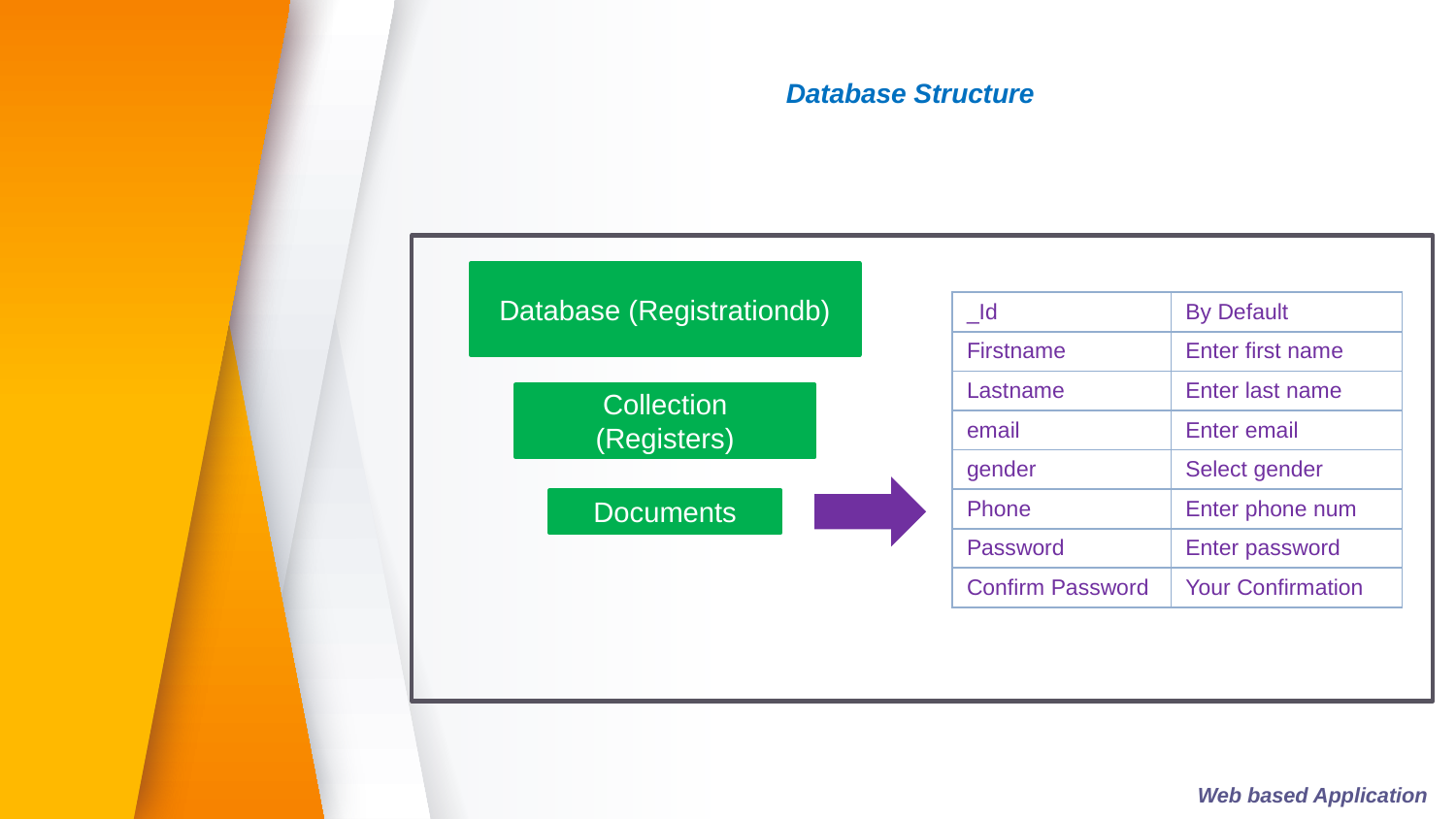

Database Structure

Database (Registrationdb)
| \_Id | By Default |
| --- | --- |
| Firstname | Enter first name |
| Lastname | Enter last name |
| email | Enter email |
| gender | Select gender |
| Phone | Enter phone num |
| Password | Enter password |
| Confirm Password | Your Confirmation |
Collection (Registers)

Documents
11
Web based Application